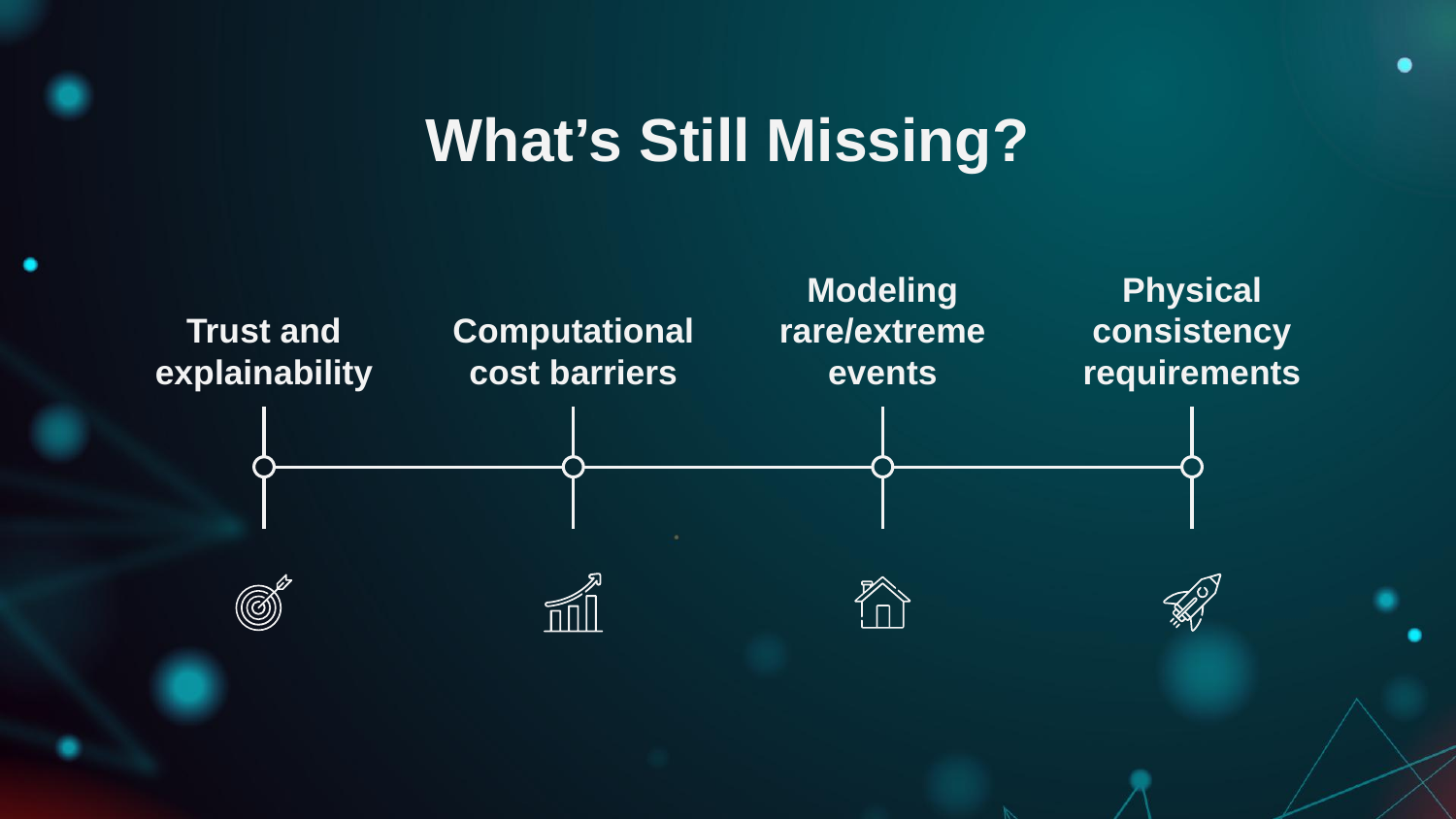

# What’s Still Missing?

Trust and explainability

Computational cost barriers

Modeling rare/extreme events

Physical consistency requirements